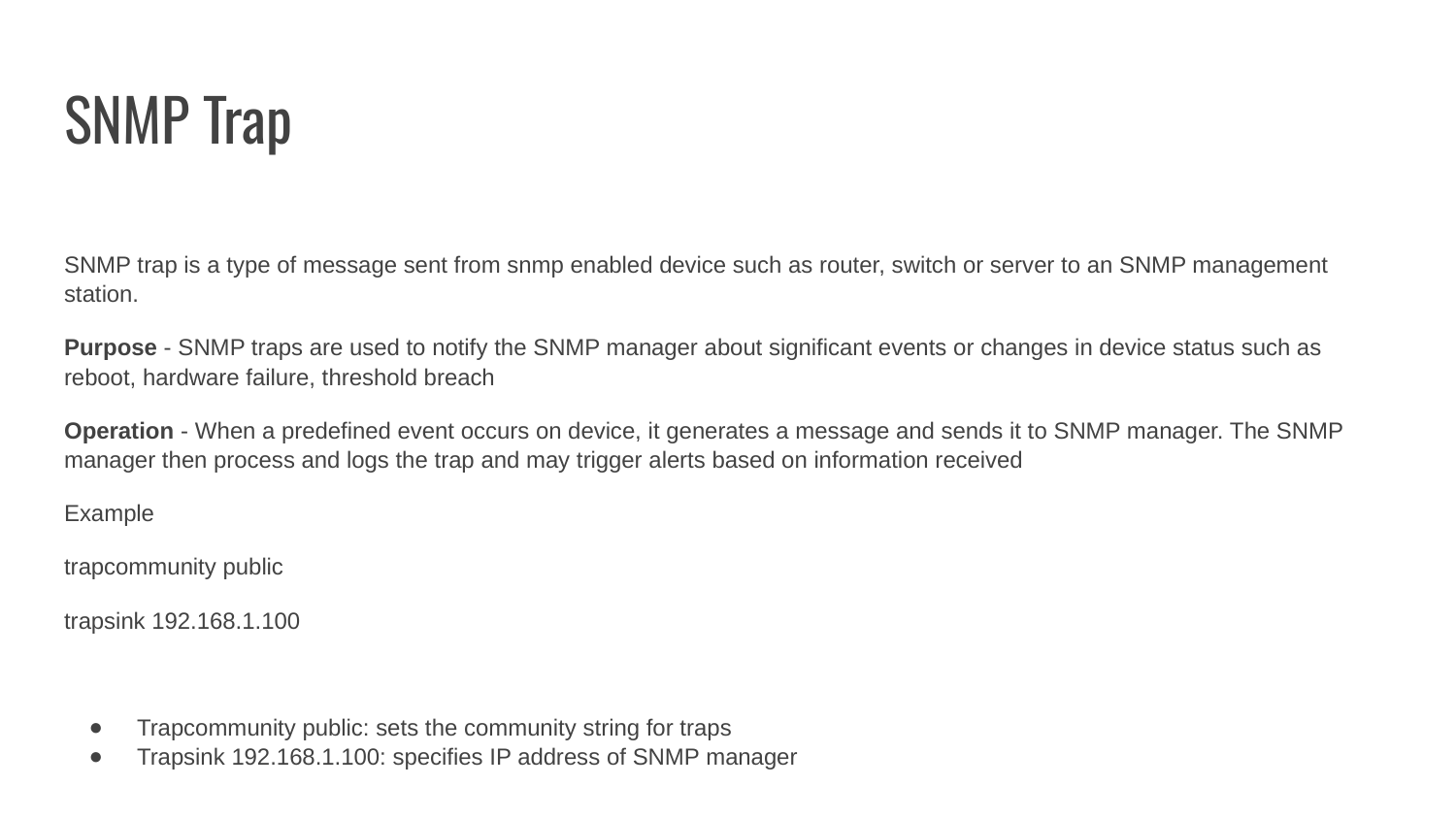

# SNMP Trap
SNMP trap is a type of message sent from snmp enabled device such as router, switch or server to an SNMP management station.
Purpose - SNMP traps are used to notify the SNMP manager about significant events or changes in device status such as reboot, hardware failure, threshold breach
Operation - When a predefined event occurs on device, it generates a message and sends it to SNMP manager. The SNMP manager then process and logs the trap and may trigger alerts based on information received
Example
trapcommunity public
trapsink 192.168.1.100

Trapcommunity public: sets the community string for traps
Trapsink 192.168.1.100: specifies IP address of SNMP manager